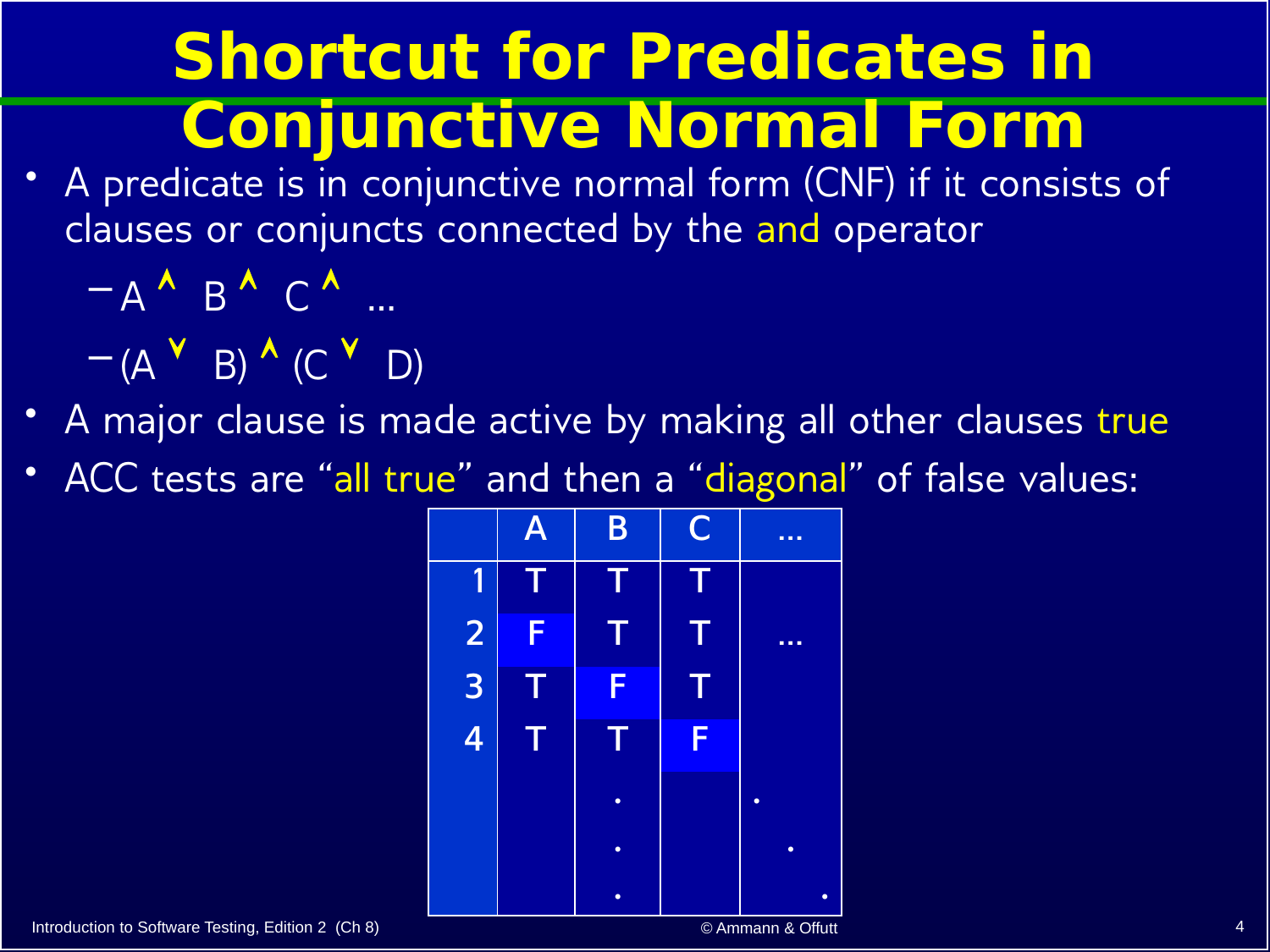

# Shortcut for Predicates in Conjunctive Normal Form
A predicate is in conjunctive normal form (CNF) if it consists of clauses or conjuncts connected by the and operator
A ∧  B ∧  C ∧  …
(A ∨  B) ∧ (C ∨  D)
A major clause is made active by making all other clauses true
ACC tests are “all true” and then a “diagonal” of false values:
|  | A | B | C | … |
| --- | --- | --- | --- | --- |
| 1 | T | T | T |  |
| 2 | F | T | T | … |
| 3 | T | F | T |  |
| 4 | T | T | F |  |
|  |  | . |  | . |
|  |  | . |  | . |
|  |  | . |  | . |
4
Introduction to Software Testing, Edition 2  (Ch 8)
© Ammann & Offutt